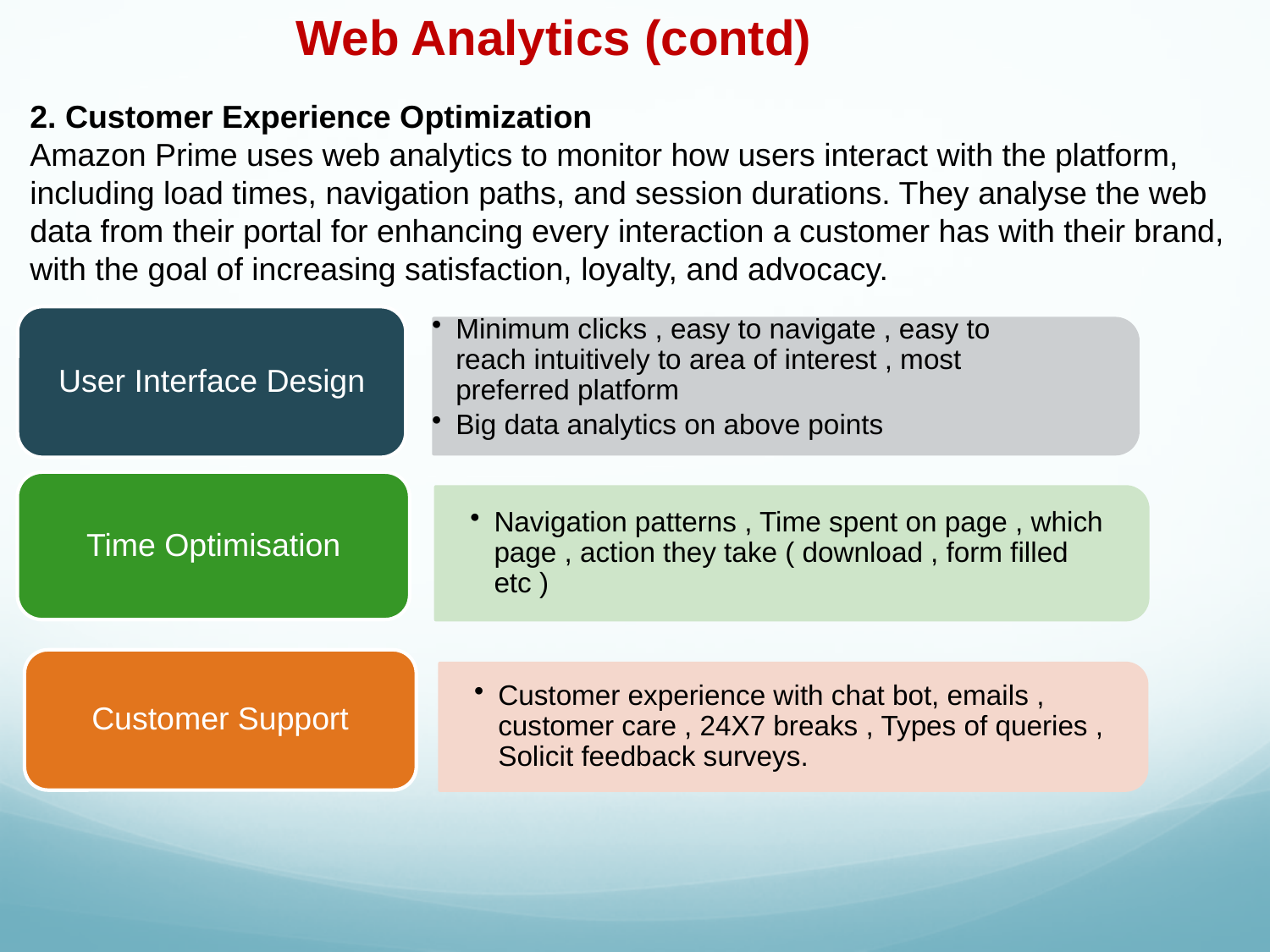

Web Analytics (contd)
2. Customer Experience Optimization
Amazon Prime uses web analytics to monitor how users interact with the platform, including load times, navigation paths, and session durations. They analyse the web data from their portal for enhancing every interaction a customer has with their brand, with the goal of increasing satisfaction, loyalty, and advocacy.

User Interface Design

Minimum clicks , easy to navigate , easy to reach intuitively to area of interest , most preferred platform
Big data analytics on above points

Time Optimisation

Navigation patterns , Time spent on page , which page , action they take ( download , form filled etc )

Customer Support

Customer experience with chat bot, emails , customer care , 24X7 breaks , Types of queries , Solicit feedback surveys.